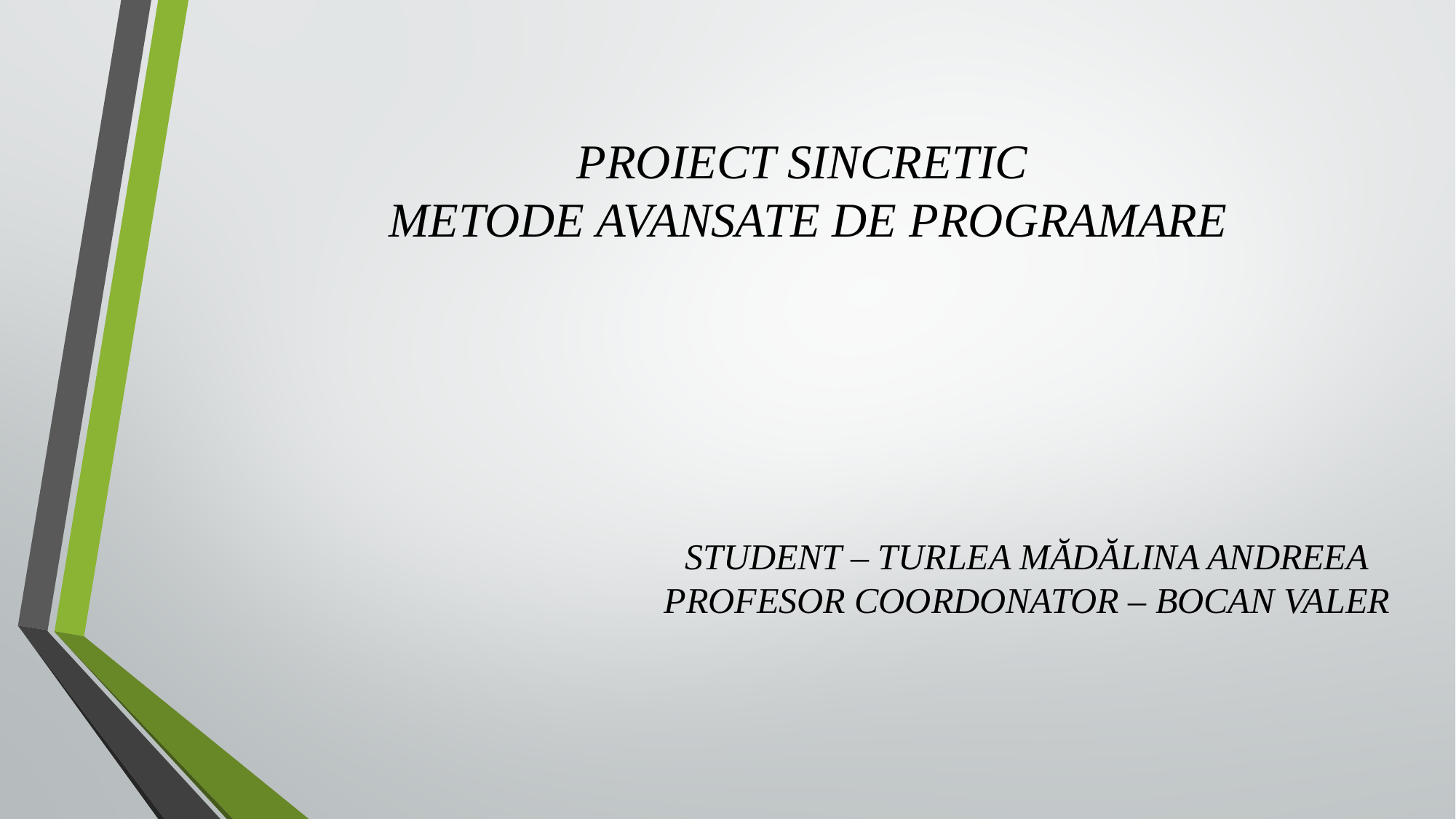

PROIECT SINCRETIC
 METODE AVANSATE DE PROGRAMARE
STUDENT – TURLEA MĂDĂLINA ANDREEA
PROFESOR COORDONATOR – BOCAN VALER